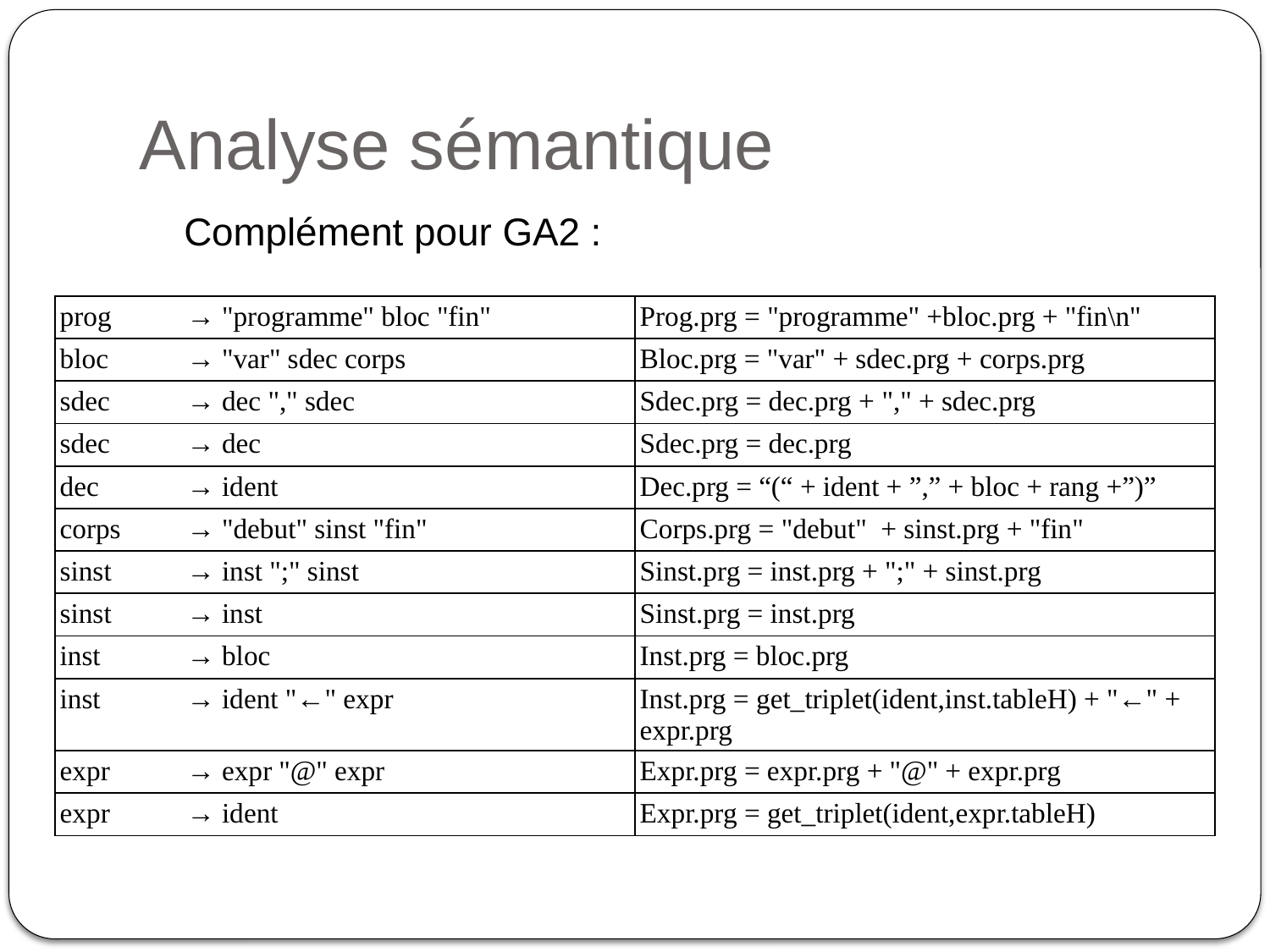

# Analyse sémantique
Complément pour GA2 :
| prog → "programme" bloc "fin" | Prog.prg = "programme" +bloc.prg + "fin\n" |
| --- | --- |
| bloc → "var" sdec corps | Bloc.prg = "var" + sdec.prg + corps.prg |
| sdec → dec "," sdec | Sdec.prg = dec.prg + "," + sdec.prg |
| sdec → dec | Sdec.prg = dec.prg |
| dec → ident | Dec.prg = “(“ + ident + ”,” + bloc + rang +”)” |
| corps → "debut" sinst "fin" | Corps.prg = "debut" + sinst.prg + "fin" |
| sinst → inst ";" sinst | Sinst.prg = inst.prg + ";" + sinst.prg |
| sinst → inst | Sinst.prg = inst.prg |
| inst → bloc | Inst.prg = bloc.prg |
| inst → ident "←" expr | Inst.prg = get\_triplet(ident,inst.tableH) + "←" + expr.prg |
| expr → expr "@" expr | Expr.prg = expr.prg + "@" + expr.prg |
| expr → ident | Expr.prg = get\_triplet(ident,expr.tableH) |